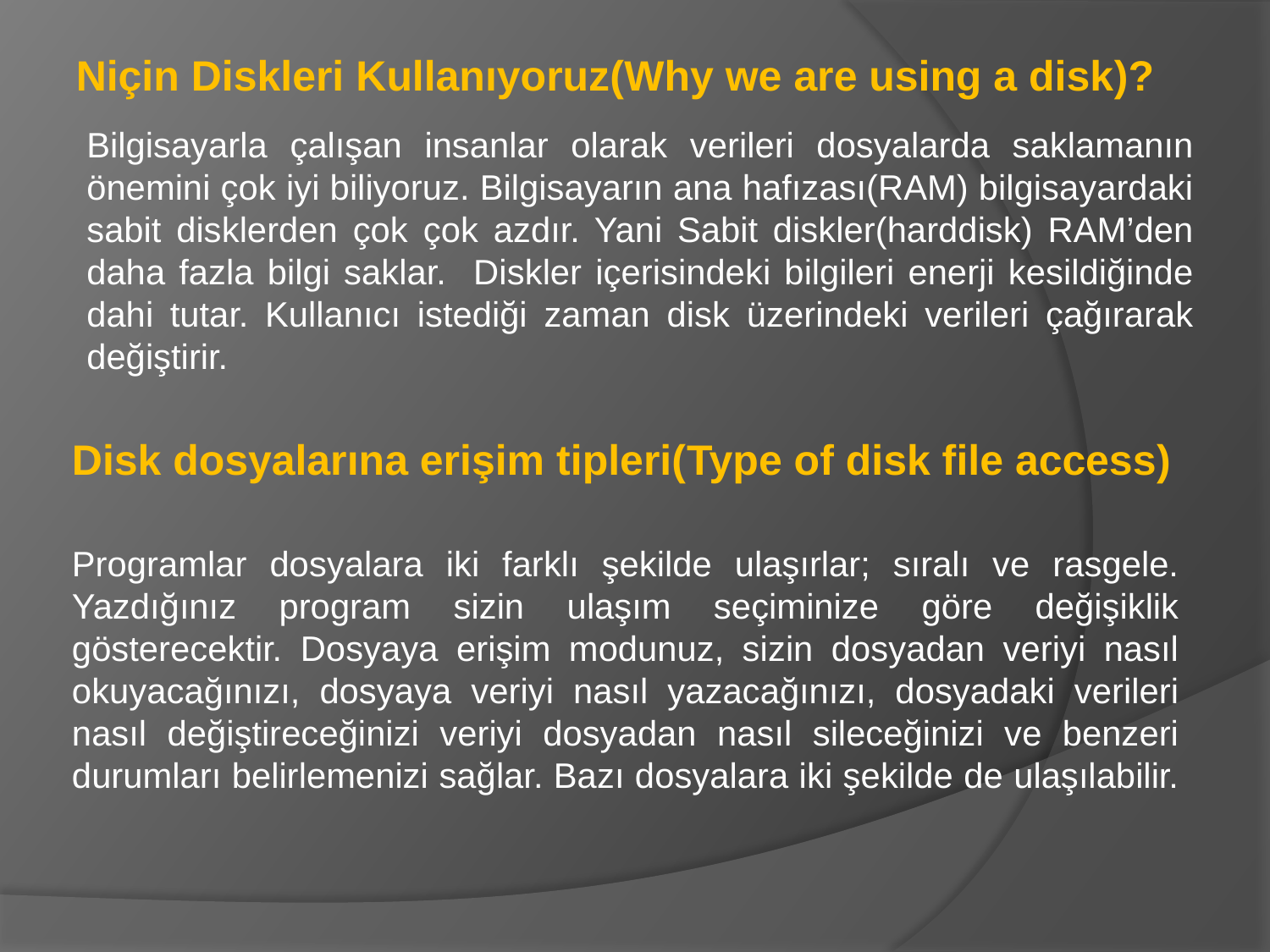

Niçin Diskleri Kullanıyoruz(Why we are using a disk)?
Bilgisayarla çalışan insanlar olarak verileri dosyalarda saklamanın önemini çok iyi biliyoruz. Bilgisayarın ana hafızası(RAM) bilgisayardaki sabit disklerden çok çok azdır. Yani Sabit diskler(harddisk) RAM’den daha fazla bilgi saklar.  Diskler içerisindeki bilgileri enerji kesildiğinde dahi tutar. Kullanıcı istediği zaman disk üzerindeki verileri çağırarak değiştirir.
Disk dosyalarına erişim tipleri(Type of disk file access)
Programlar dosyalara iki farklı şekilde ulaşırlar; sıralı ve rasgele. Yazdığınız program sizin ulaşım seçiminize göre değişiklik gösterecektir. Dosyaya erişim modunuz, sizin dosyadan veriyi nasıl okuyacağınızı, dosyaya veriyi nasıl yazacağınızı, dosyadaki verileri nasıl değiştireceğinizi veriyi dosyadan nasıl sileceğinizi ve benzeri durumları belirlemenizi sağlar. Bazı dosyalara iki şekilde de ulaşılabilir.